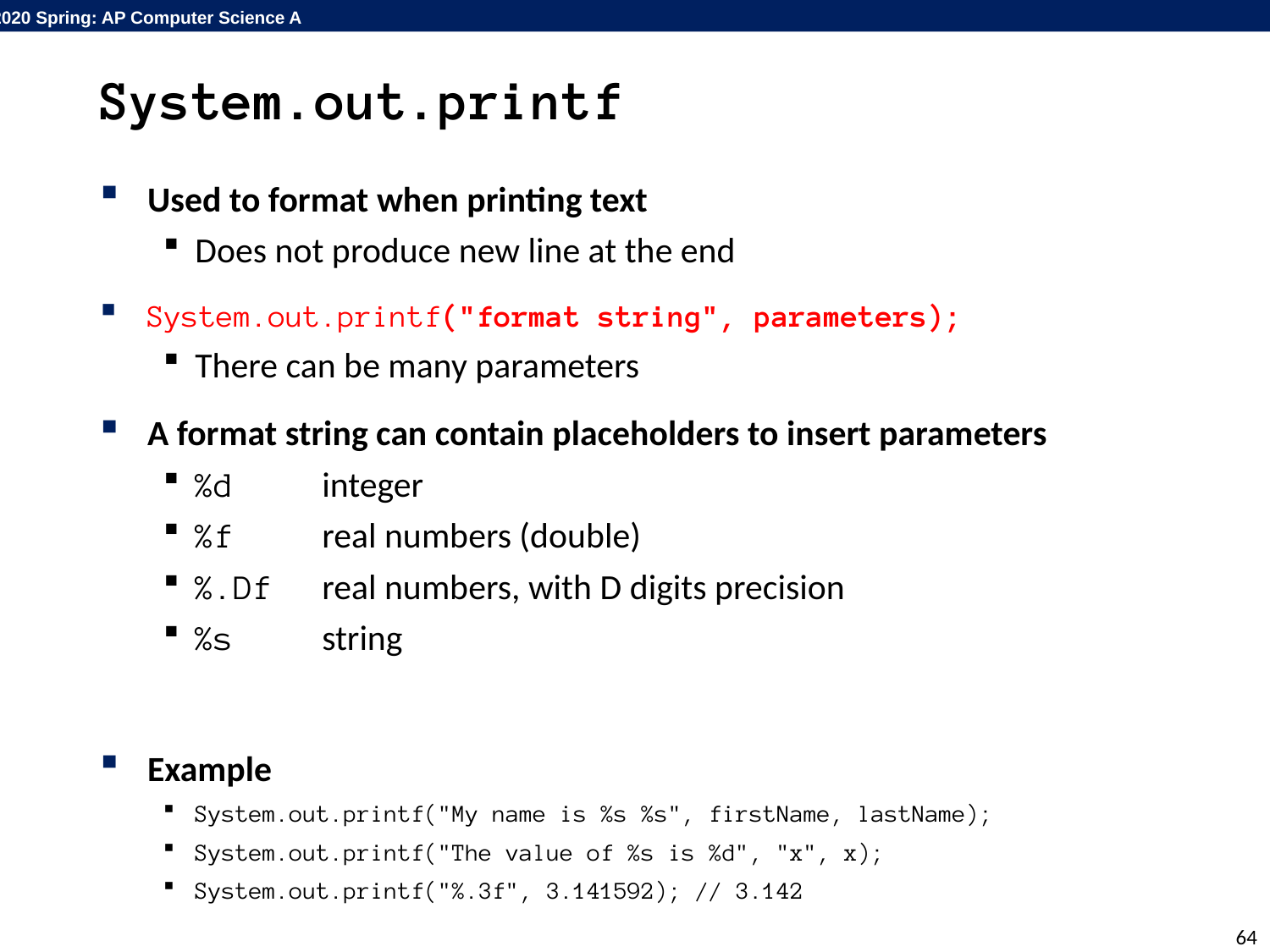

# System.out.printf
Used to format when printing text
Does not produce new line at the end
System.out.printf("format string", parameters);
There can be many parameters
A format string can contain placeholders to insert parameters
%d	integer
%f	real numbers (double)
%.Df	real numbers, with D digits precision
%s	string

Example
System.out.printf("My name is %s %s", firstName, lastName);
System.out.printf("The value of %s is %d", "x", x);
System.out.printf("%.3f", 3.141592); // 3.142

64